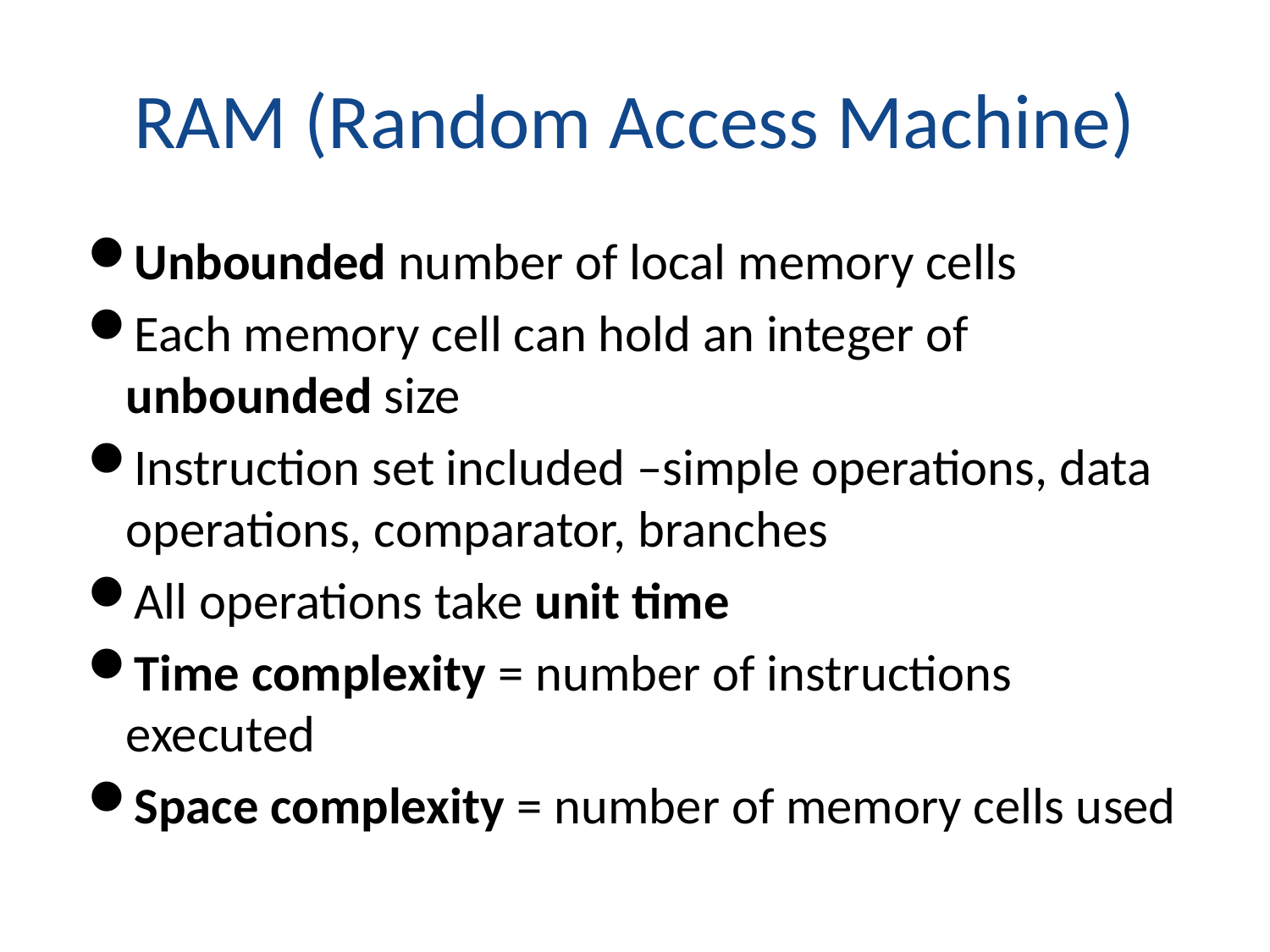

# RAM (Random Access Machine)
Unbounded number of local memory cells
Each memory cell can hold an integer of unbounded size
Instruction set included –simple operations, data operations, comparator, branches
All operations take unit time
Time complexity = number of instructions executed
Space complexity = number of memory cells used